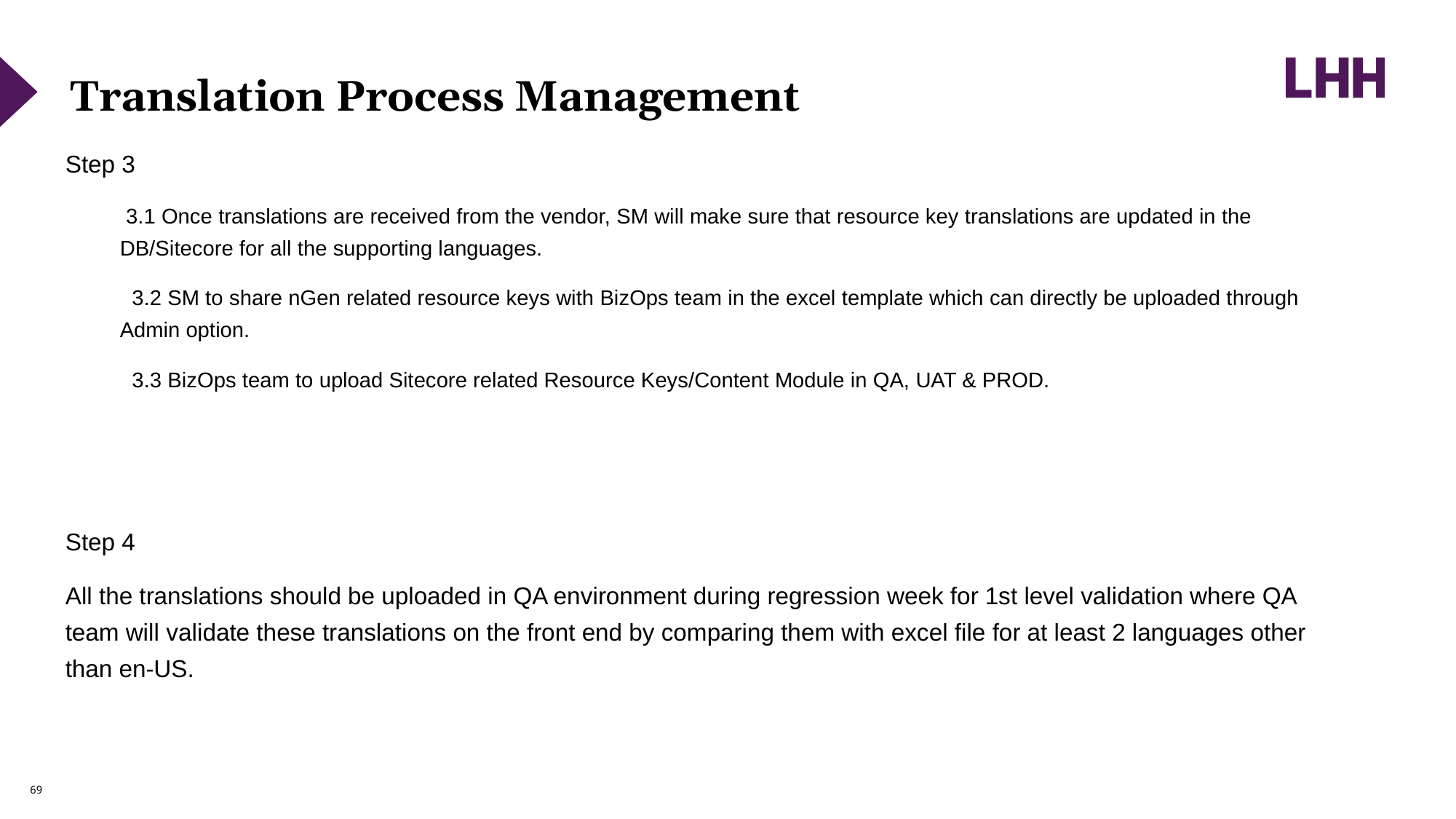

# Translation Process Management
Step 3
 3.1 Once translations are received from the vendor, SM will make sure that resource key translations are updated in the DB/Sitecore for all the supporting languages.
  3.2 SM to share nGen related resource keys with BizOps team in the excel template which can directly be uploaded through Admin option.
  3.3 BizOps team to upload Sitecore related Resource Keys/Content Module in QA, UAT & PROD.

Step 4
All the translations should be uploaded in QA environment during regression week for 1st level validation where QA team will validate these translations on the front end by comparing them with excel file for at least 2 languages other than en-US.